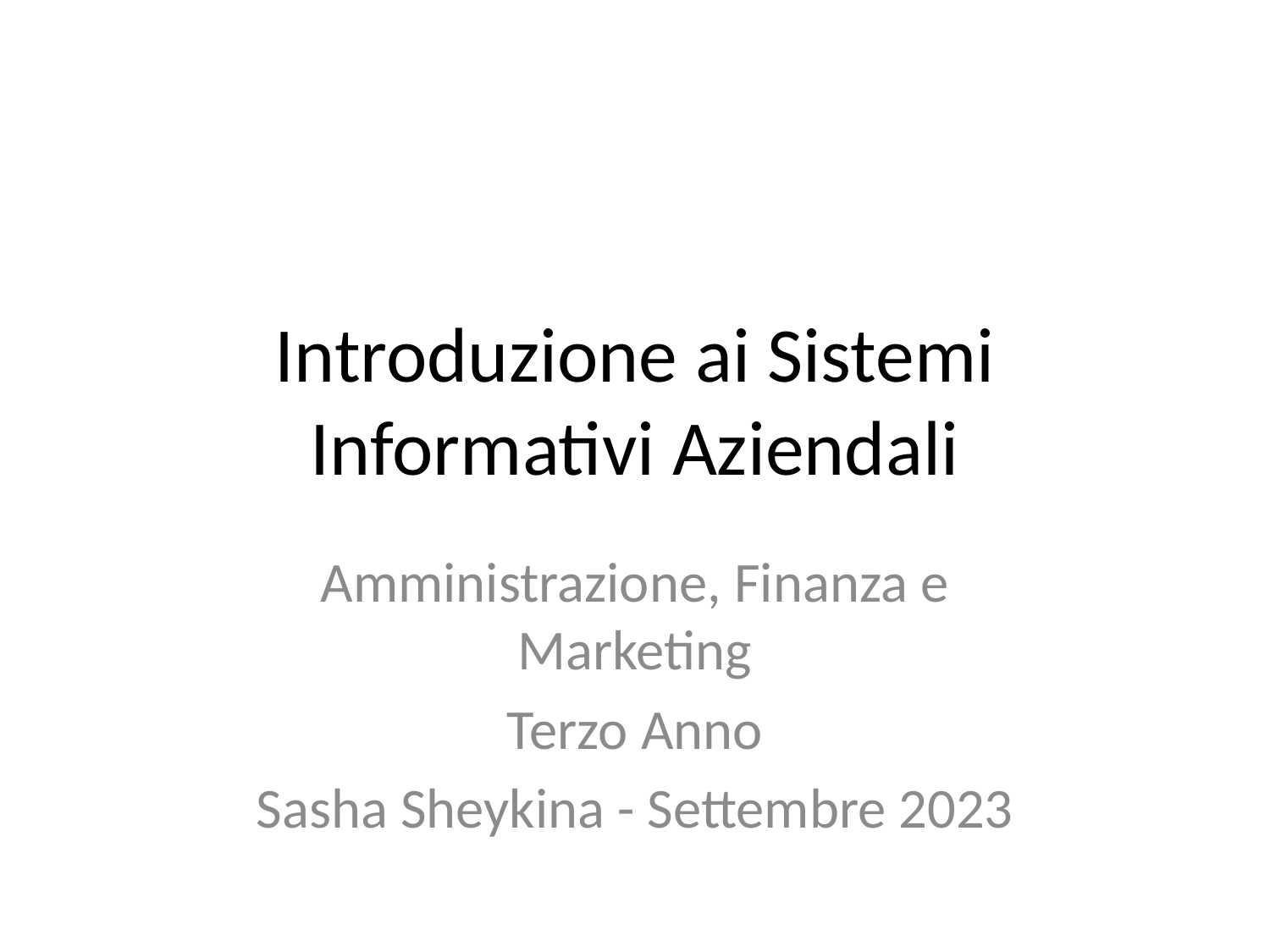

# Introduzione ai Sistemi Informativi Aziendali
Amministrazione, Finanza e Marketing
Terzo Anno
Sasha Sheykina - Settembre 2023